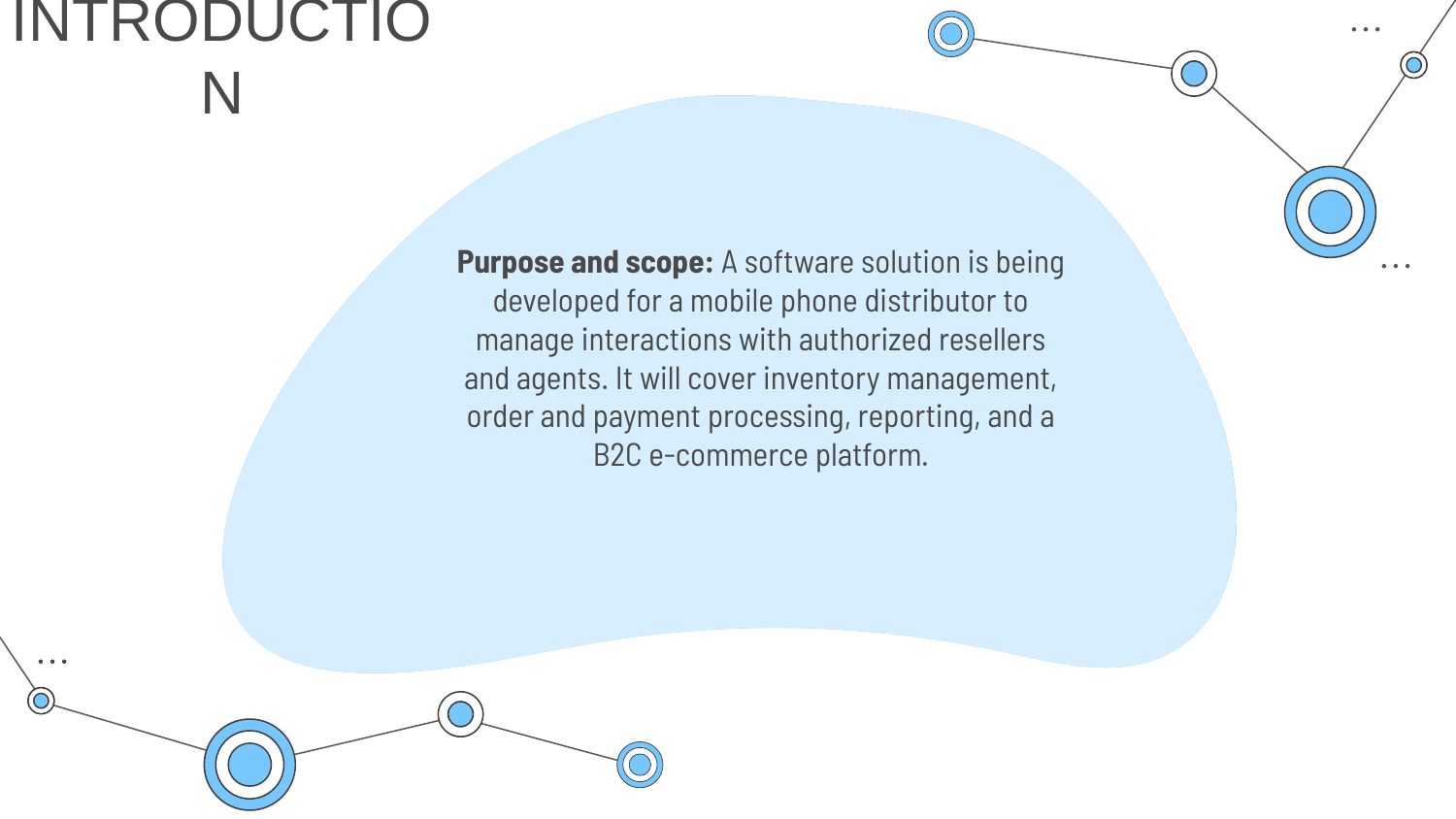

# INTRODUCTION
Purpose and scope: A software solution is being developed for a mobile phone distributor to manage interactions with authorized resellers and agents. It will cover inventory management, order and payment processing, reporting, and a B2C e-commerce platform.